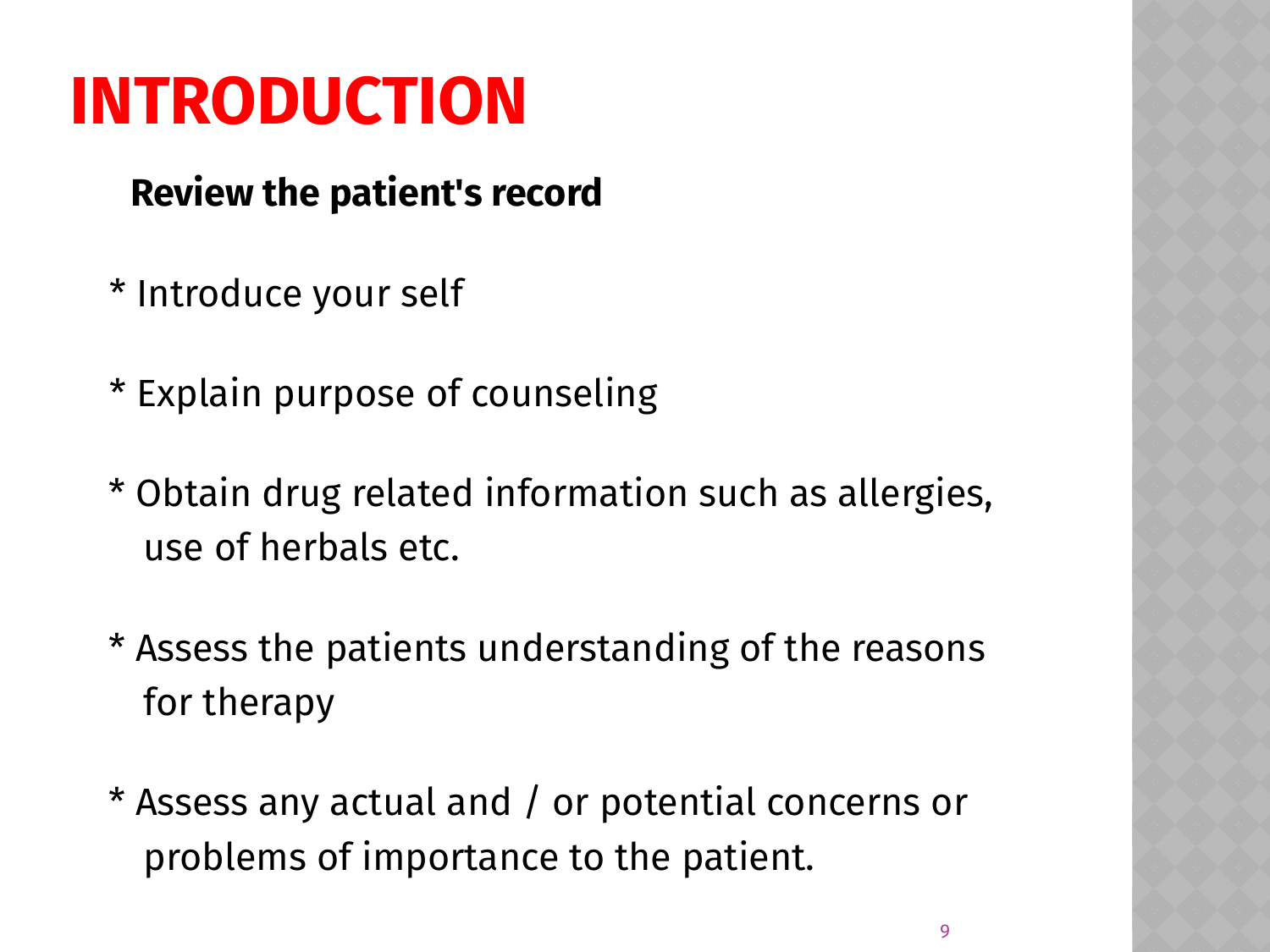

# Introduction
  Review the patient's record
* Introduce your self
* Explain purpose of counseling
* Obtain drug related information such as allergies,
use of herbals etc.
* Assess the patients understanding of the reasons
for therapy
* Assess any actual and / or potential concerns or
problems of importance to the patient.
9